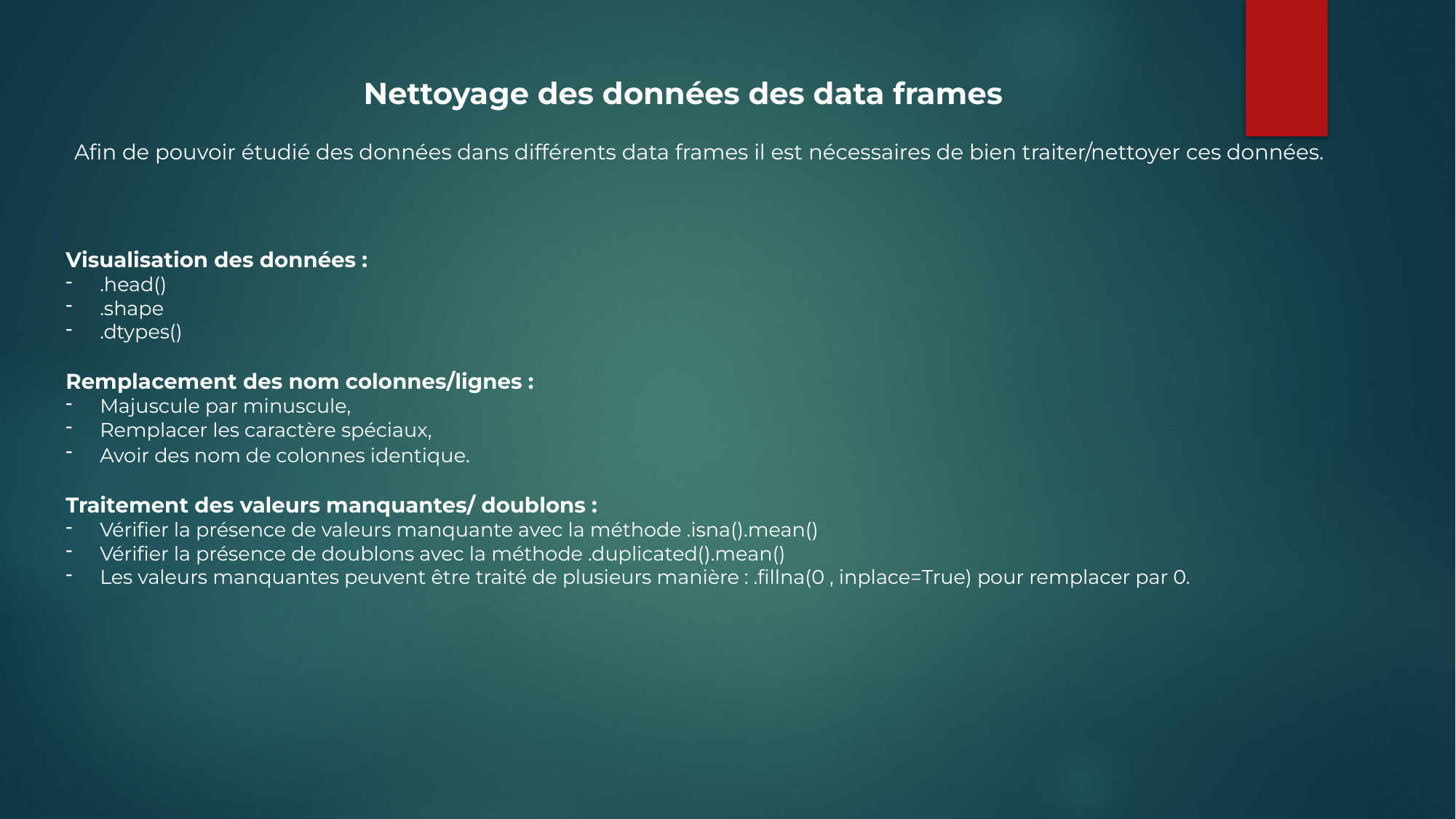

Nettoyage des données des data frames
Afin de pouvoir étudié des données dans différents data frames il est nécessaires de bien traiter/nettoyer ces données.
Visualisation des données :
.head()
.shape
.dtypes()

Remplacement des nom colonnes/lignes :
Majuscule par minuscule,
Remplacer les caractère spéciaux,
Avoir des nom de colonnes identique.

Traitement des valeurs manquantes/ doublons :
Vérifier la présence de valeurs manquante avec la méthode .isna().mean()
Vérifier la présence de doublons avec la méthode .duplicated().mean()
Les valeurs manquantes peuvent être traité de plusieurs manière : .fillna(0 , inplace=True) pour remplacer par 0.